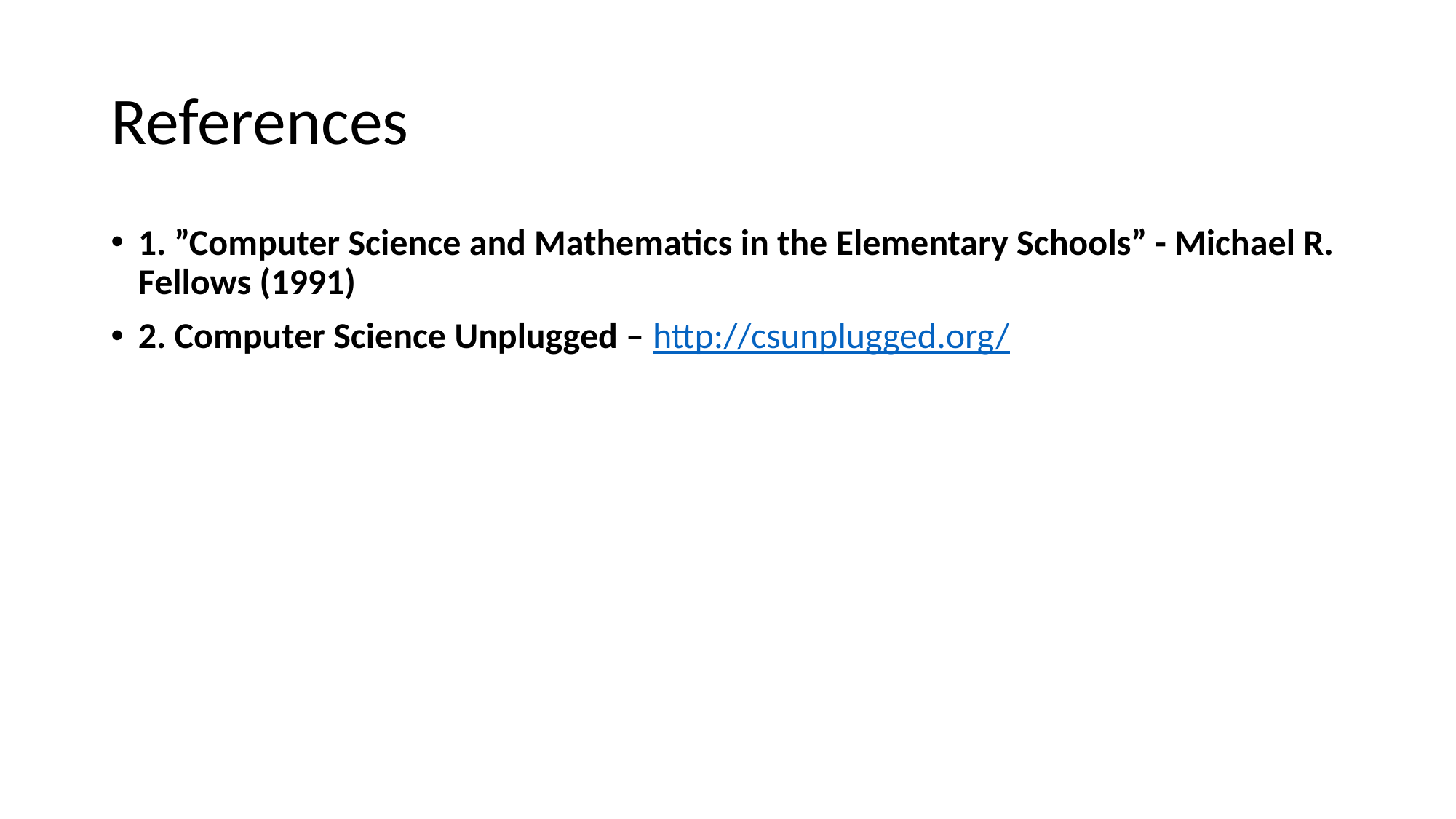

# References
1. ”Computer Science and Mathematics in the Elementary Schools” - Michael R. Fellows (1991)
2. Computer Science Unplugged – http://csunplugged.org/